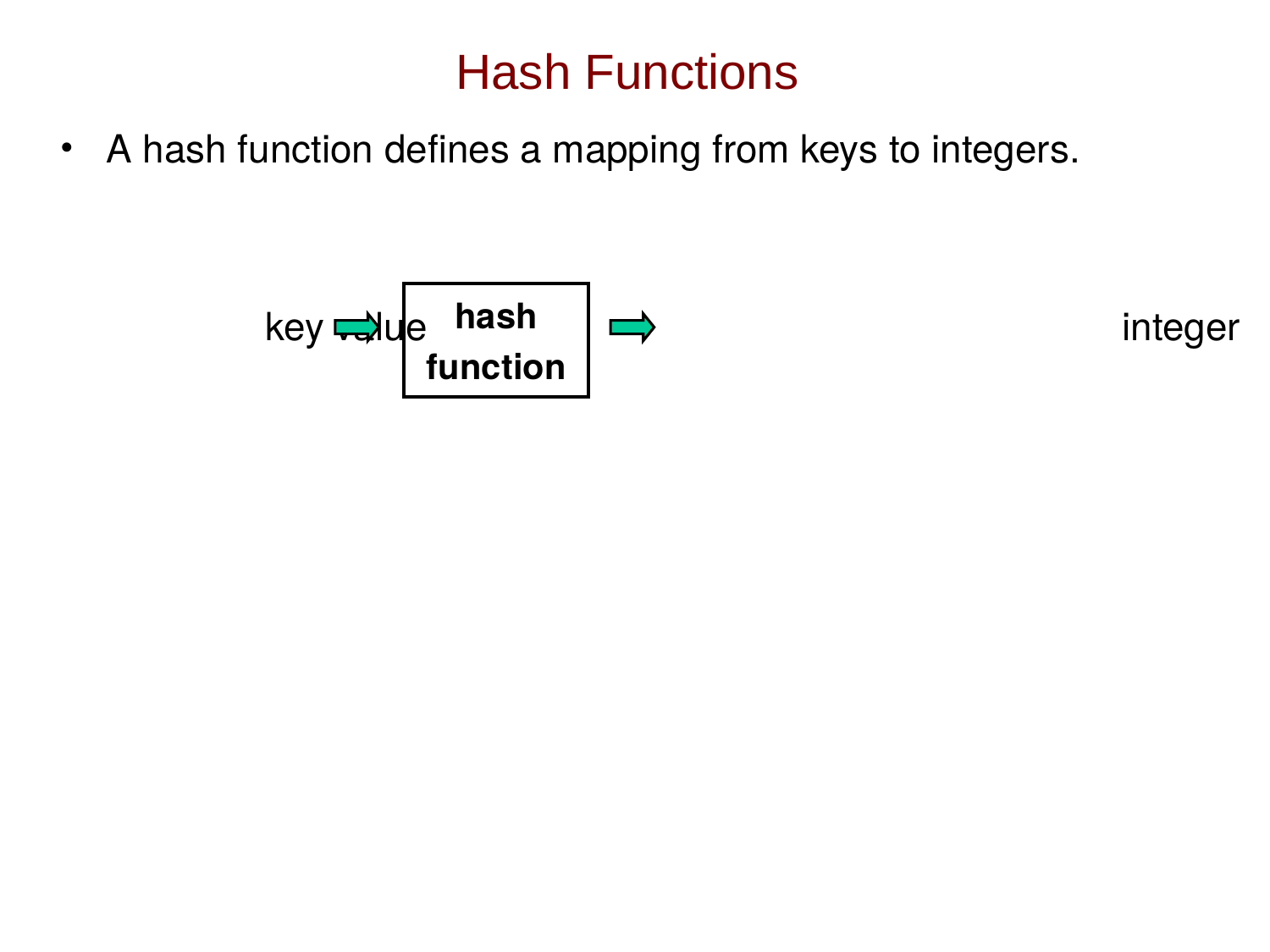

# Hash Functions
A hash function defines a mapping from keys to integers.

		   key value						integer

| hash function |
| --- |